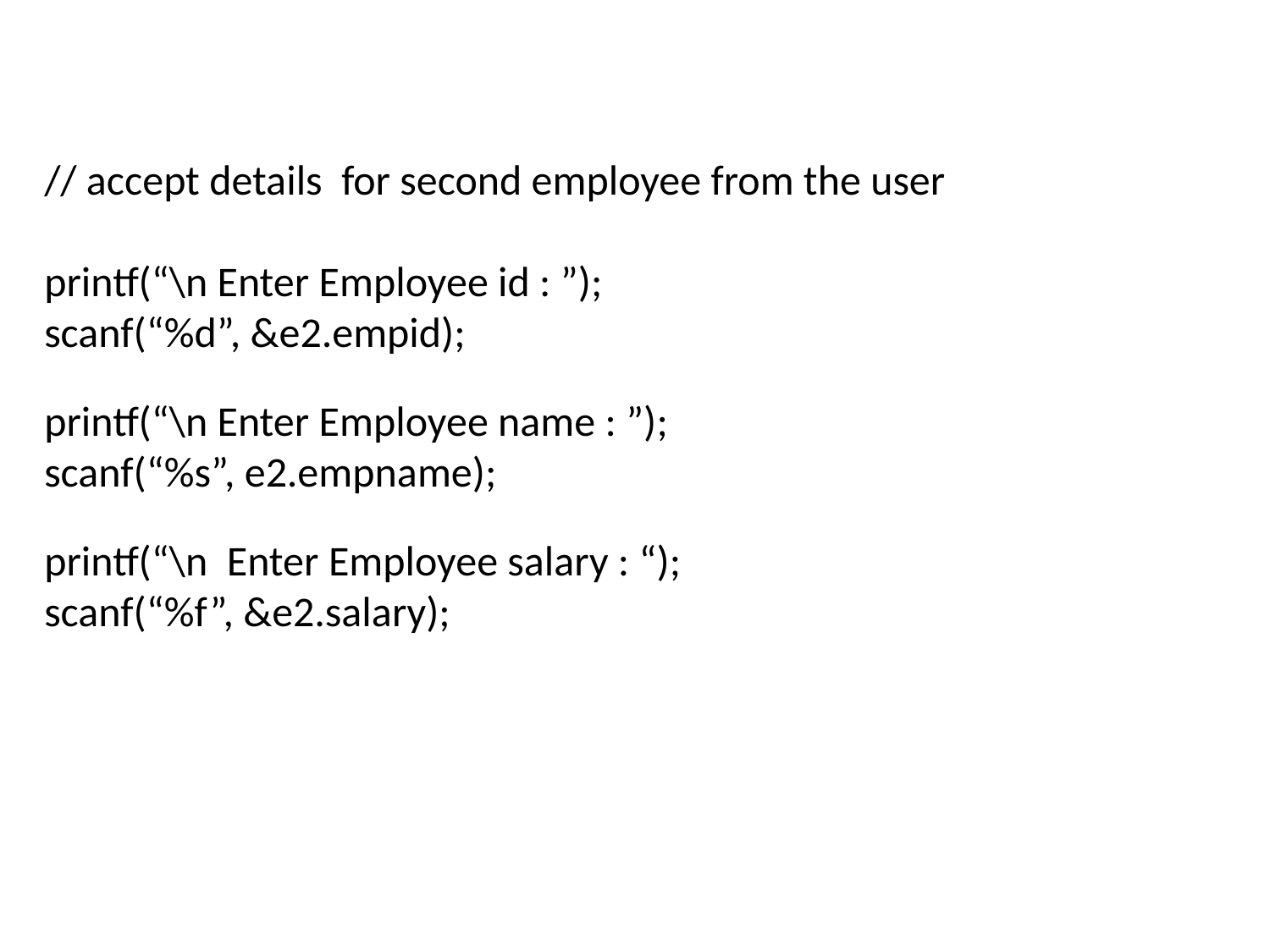

// accept details  for second employee from the user

printf(“\n Enter Employee id : ”);
scanf(“%d”, &e2.empid);

printf(“\n Enter Employee name : ”);
scanf(“%s”, e2.empname);

printf(“\n  Enter Employee salary : “);
scanf(“%f”, &e2.salary);